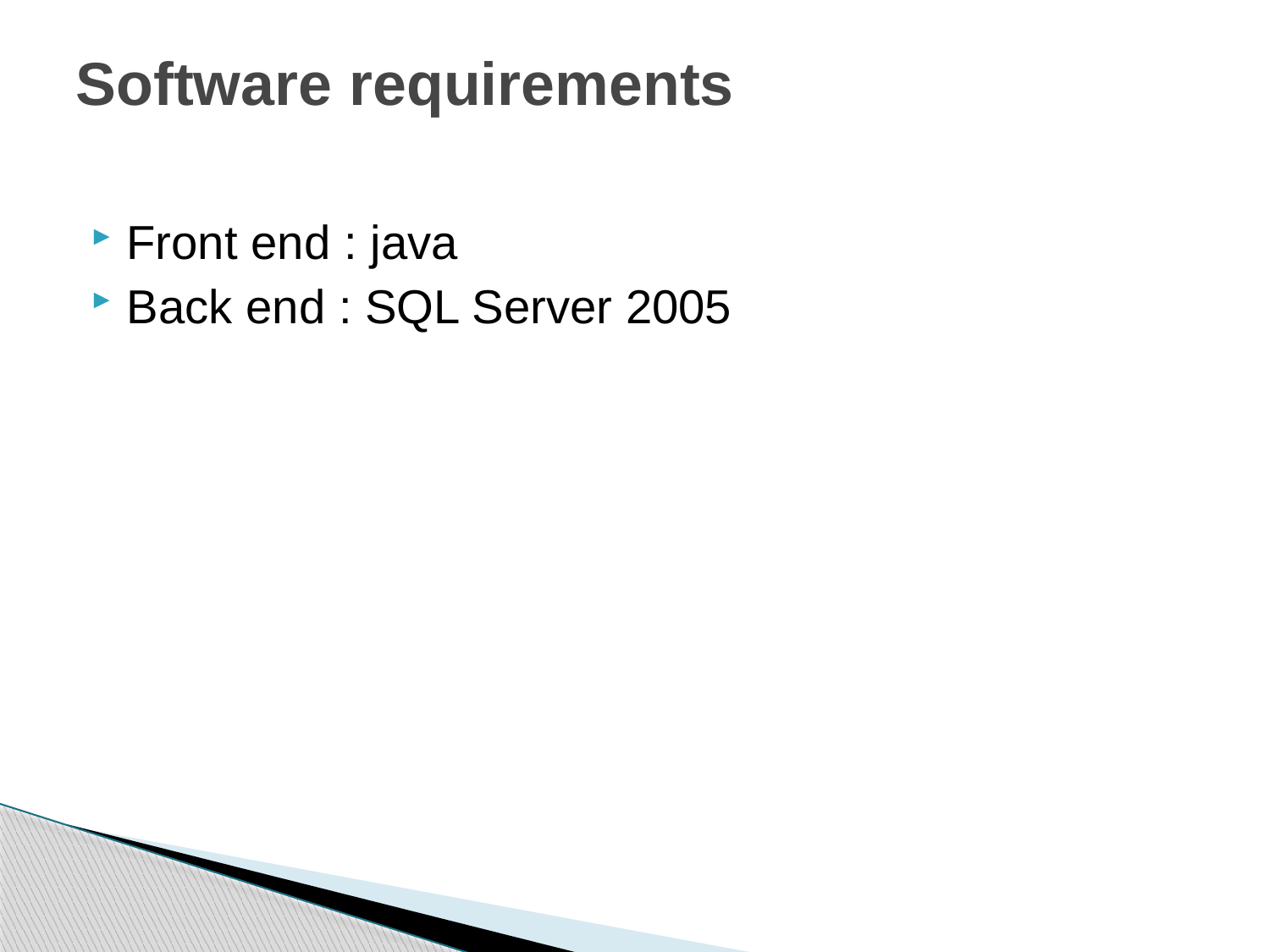

# Software requirements
Front end : java
Back end : SQL Server 2005